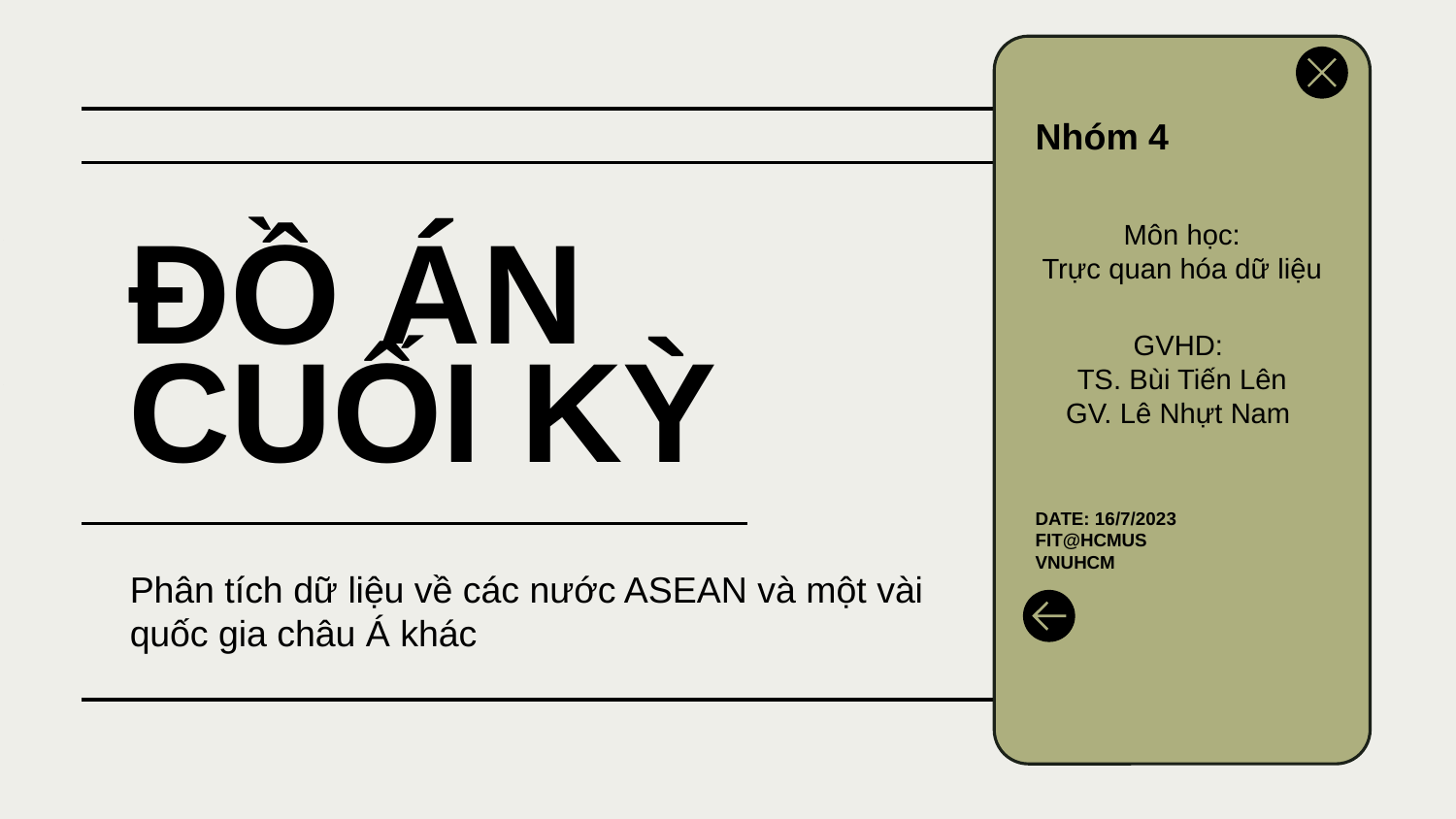

Nhóm 4
Môn học:
Trực quan hóa dữ liệu
# ĐỒ ÁN CUỐI KỲ
GVHD:
TS. Bùi Tiến Lên
GV. Lê Nhựt Nam
DATE: 16/7/2023
FIT@HCMUS
VNUHCM
Phân tích dữ liệu về các nước ASEAN và một vài quốc gia châu Á khác